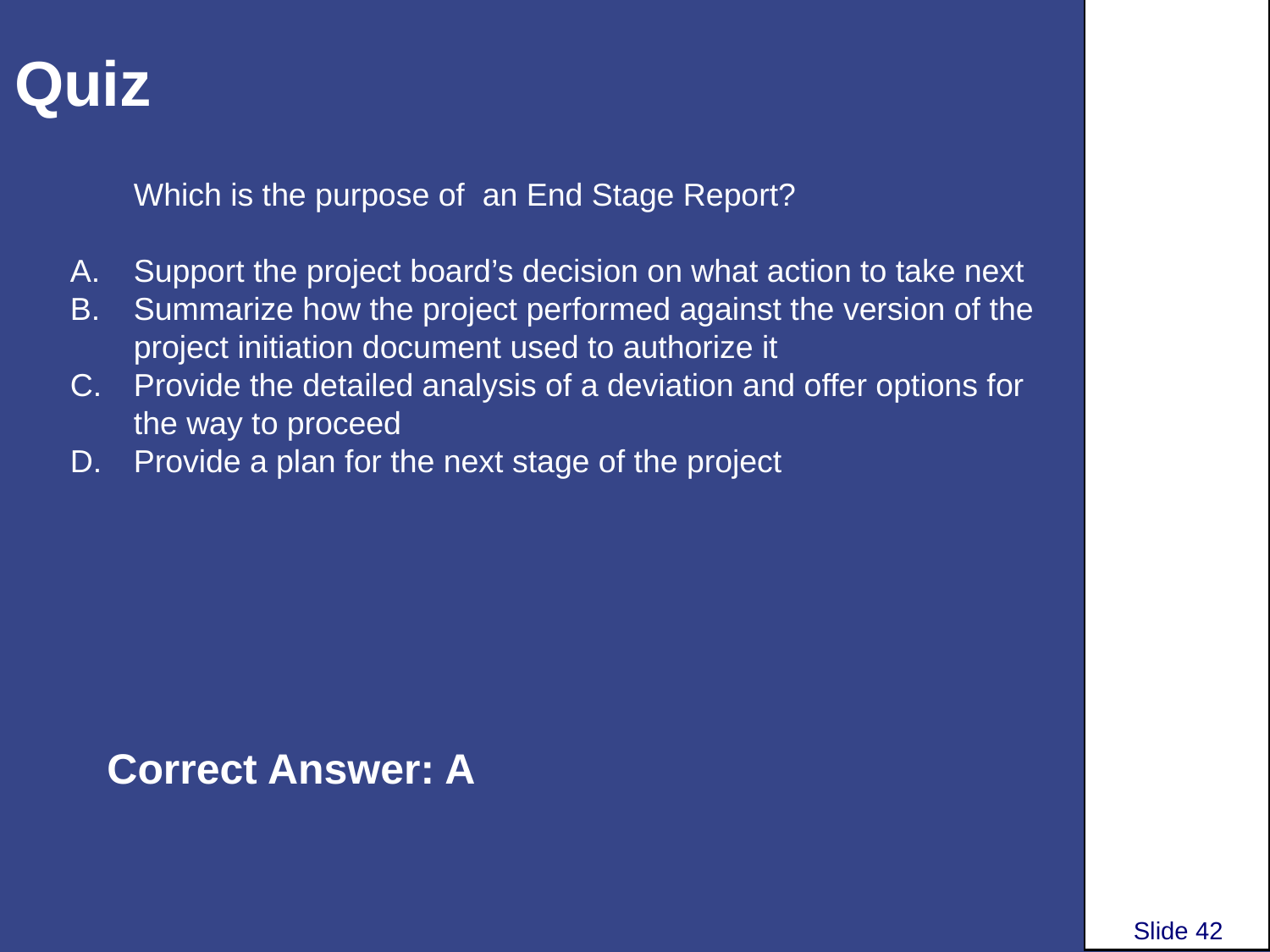

# Quiz
Which is the purpose of  an End Stage Report?

Support the project board’s decision on what action to take next
Summarize how the project performed against the version of the project initiation document used to authorize it
Provide the detailed analysis of a deviation and offer options for the way to proceed
Provide a plan for the next stage of the project

Correct Answer: A